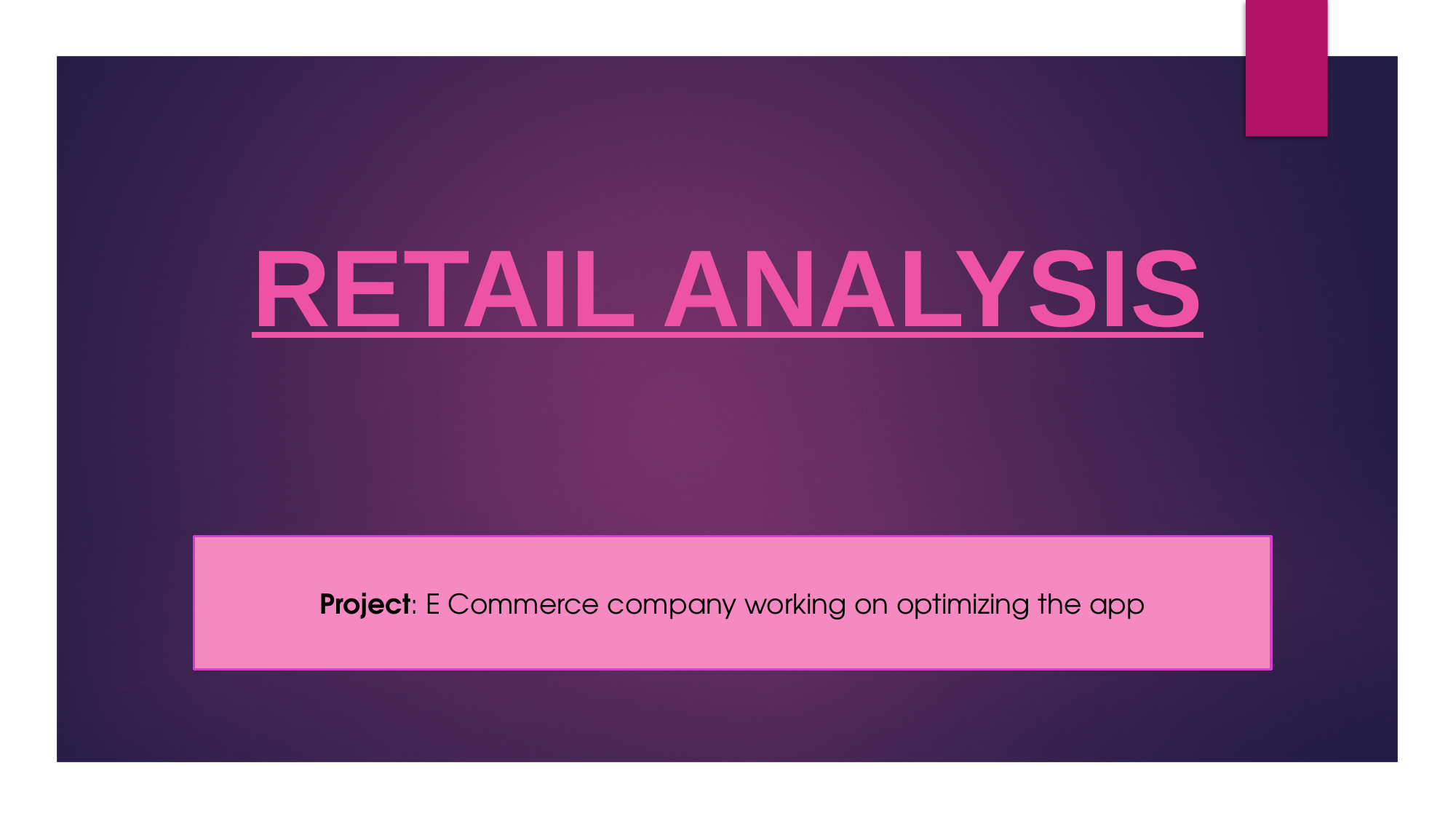

RETAIL ANALYSIS
Project: E Commerce company working on optimizing the app